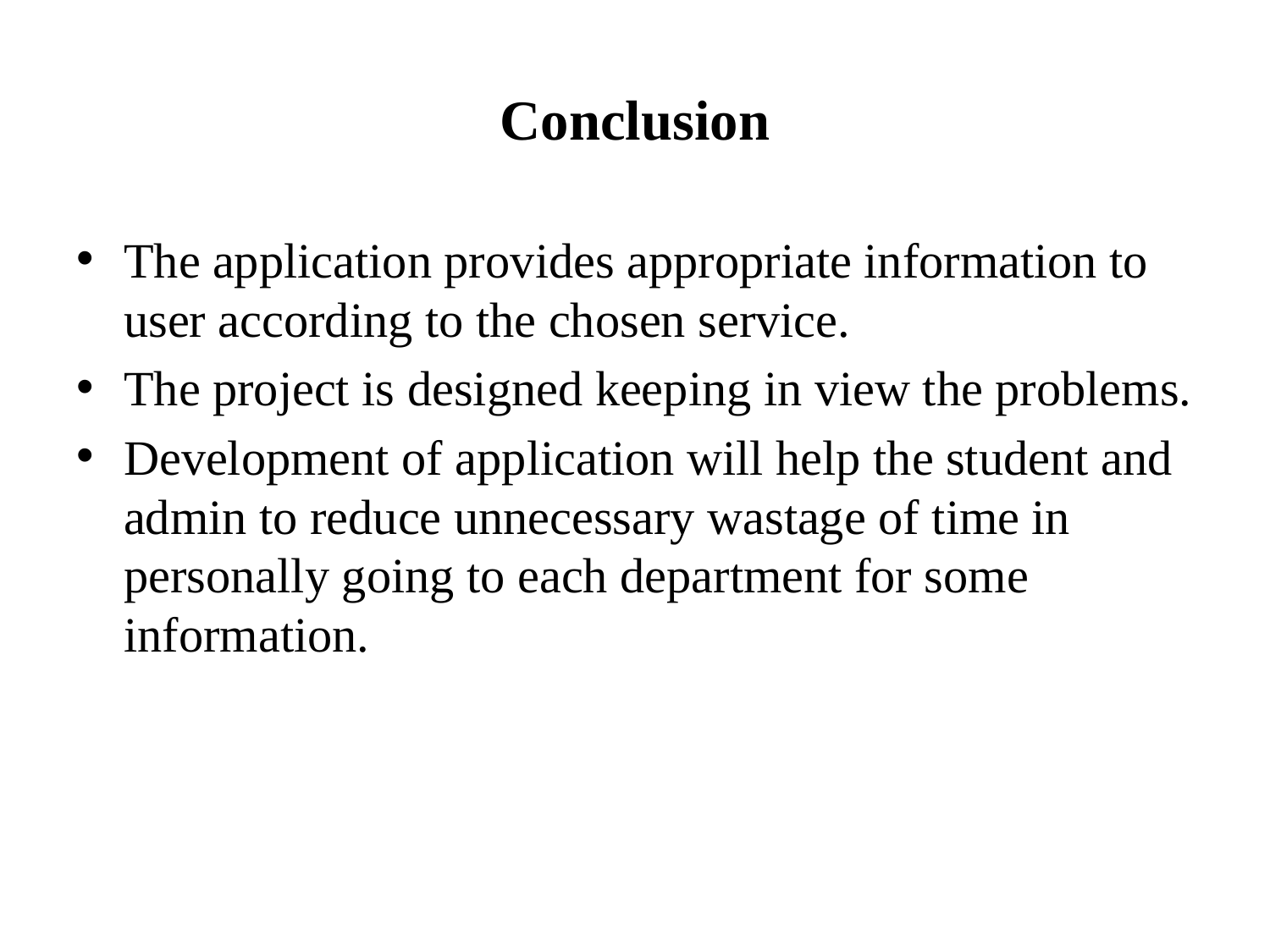

# Conclusion
The application provides appropriate information to user according to the chosen service.
The project is designed keeping in view the problems.
Development of application will help the student and admin to reduce unnecessary wastage of time in personally going to each department for some information.